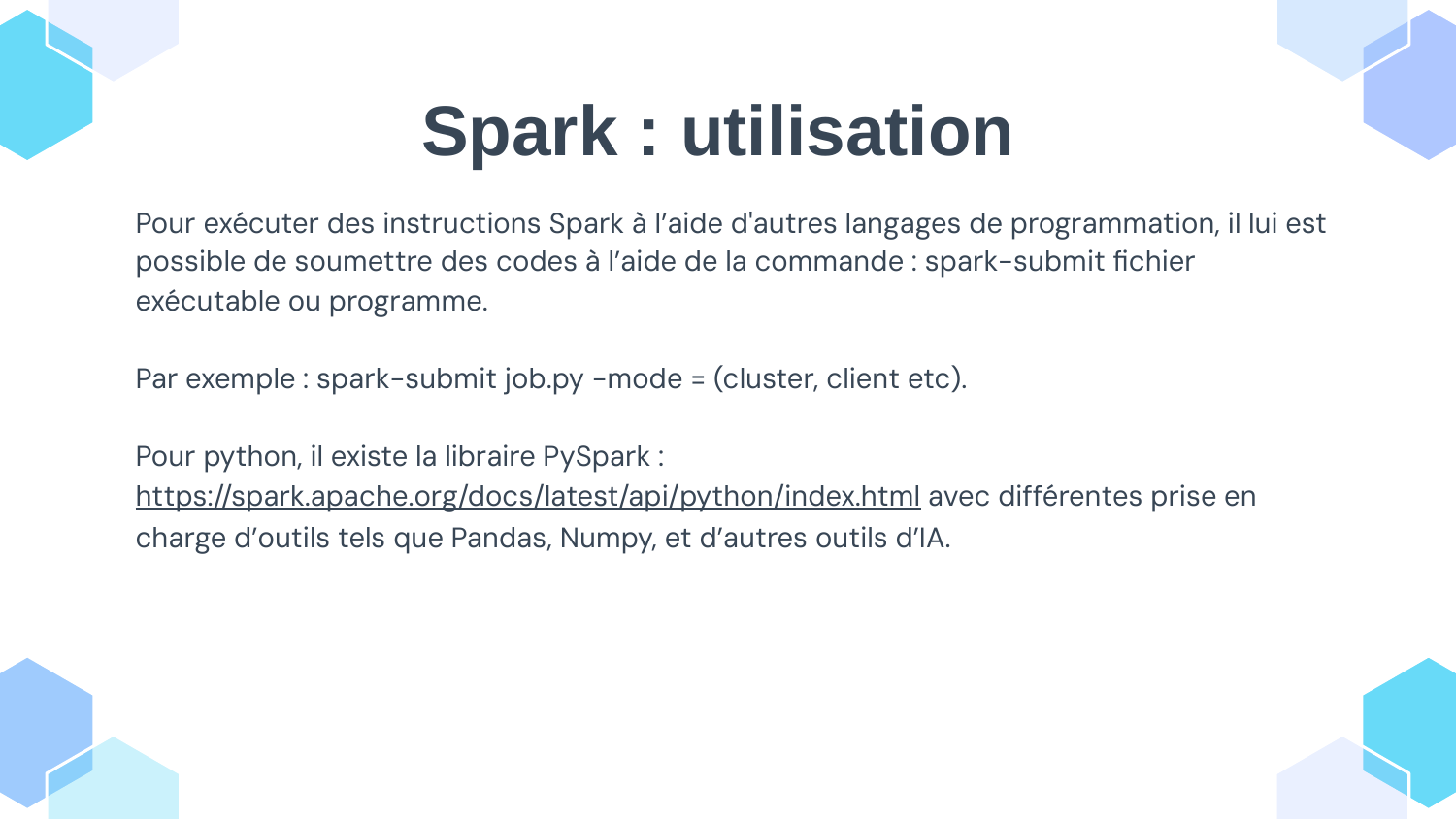

# Spark : utilisation
Pour exécuter des instructions Spark à l’aide d'autres langages de programmation, il lui est possible de soumettre des codes à l’aide de la commande : spark-submit fichier exécutable ou programme.

Par exemple : spark-submit job.py -mode = (cluster, client etc).

Pour python, il existe la libraire PySpark : https://spark.apache.org/docs/latest/api/python/index.html avec différentes prise en charge d’outils tels que Pandas, Numpy, et d’autres outils d’IA.